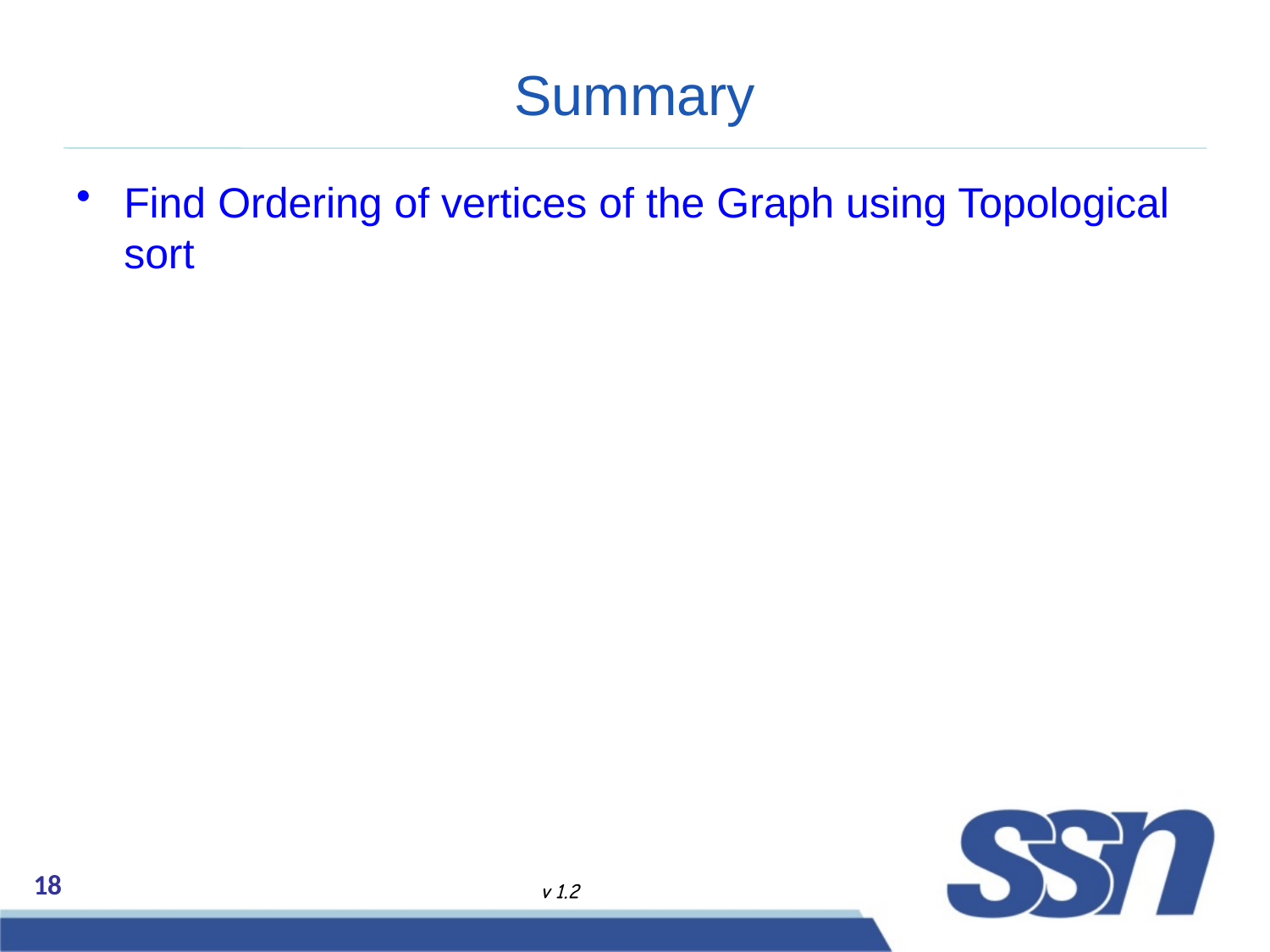

# Summary
Find Ordering of vertices of the Graph using Topological sort